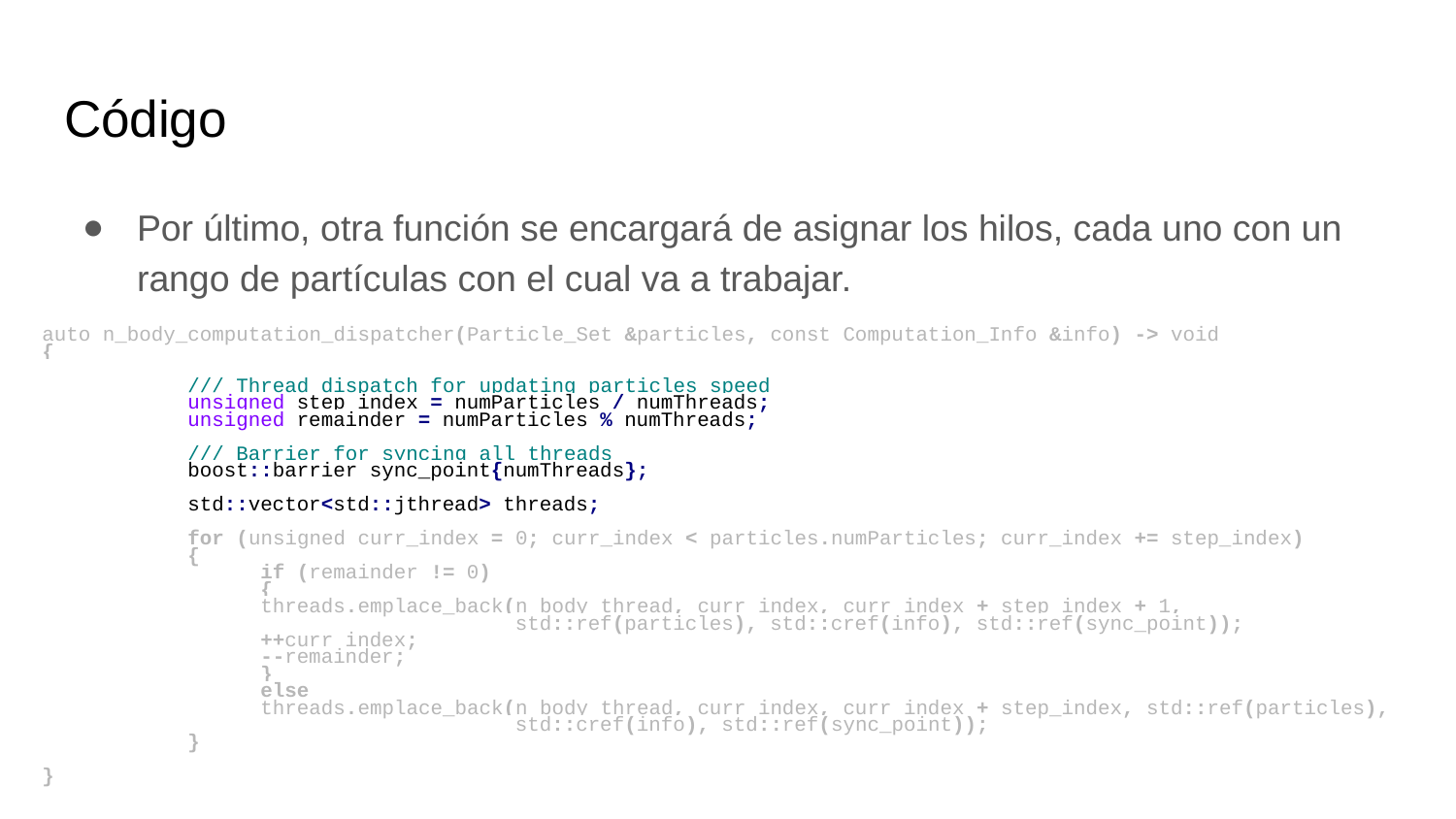

# Código
Por último, otra función se encargará de asignar los hilos, cada uno con un rango de partículas con el cual va a trabajar.
auto n_body_computation_dispatcher(Particle_Set &particles, const Computation_Info &info) -> void
{

	/// Thread dispatch for updating particles speed
	unsigned step_index = numParticles / numThreads;
	unsigned remainder = numParticles % numThreads;

	/// Barrier for syncing all threads
	boost::barrier sync_point{numThreads};

	std::vector<std::jthread> threads;

	for (unsigned curr_index = 0; curr_index < particles.numParticles; curr_index += step_index)
	{
    	if (remainder != 0)
    	{
        	threads.emplace_back(n_body_thread, curr_index, curr_index + step_index + 1,
   std::ref(particles), std::cref(info), std::ref(sync_point));
        	++curr_index;
        	--remainder;
    	}
    	else
        	threads.emplace_back(n_body_thread, curr_index, curr_index + step_index, std::ref(particles),
   std::cref(info), std::ref(sync_point));
	}

}